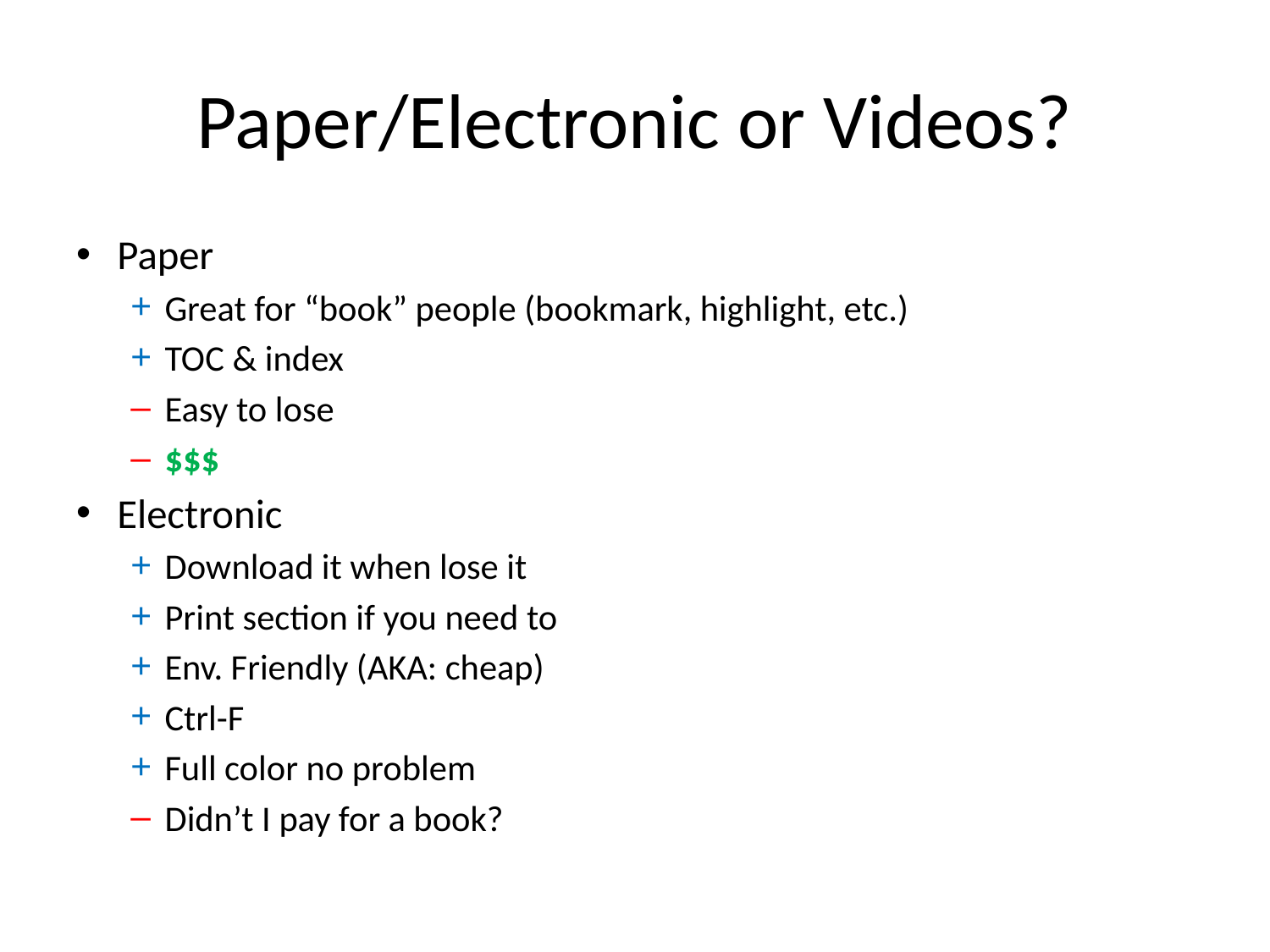

# Paper/Electronic or Videos?
Paper
Great for “book” people (bookmark, highlight, etc.)
TOC & index
Easy to lose
$$$
Electronic
Download it when lose it
Print section if you need to
Env. Friendly (AKA: cheap)
Ctrl-F
Full color no problem
Didn’t I pay for a book?